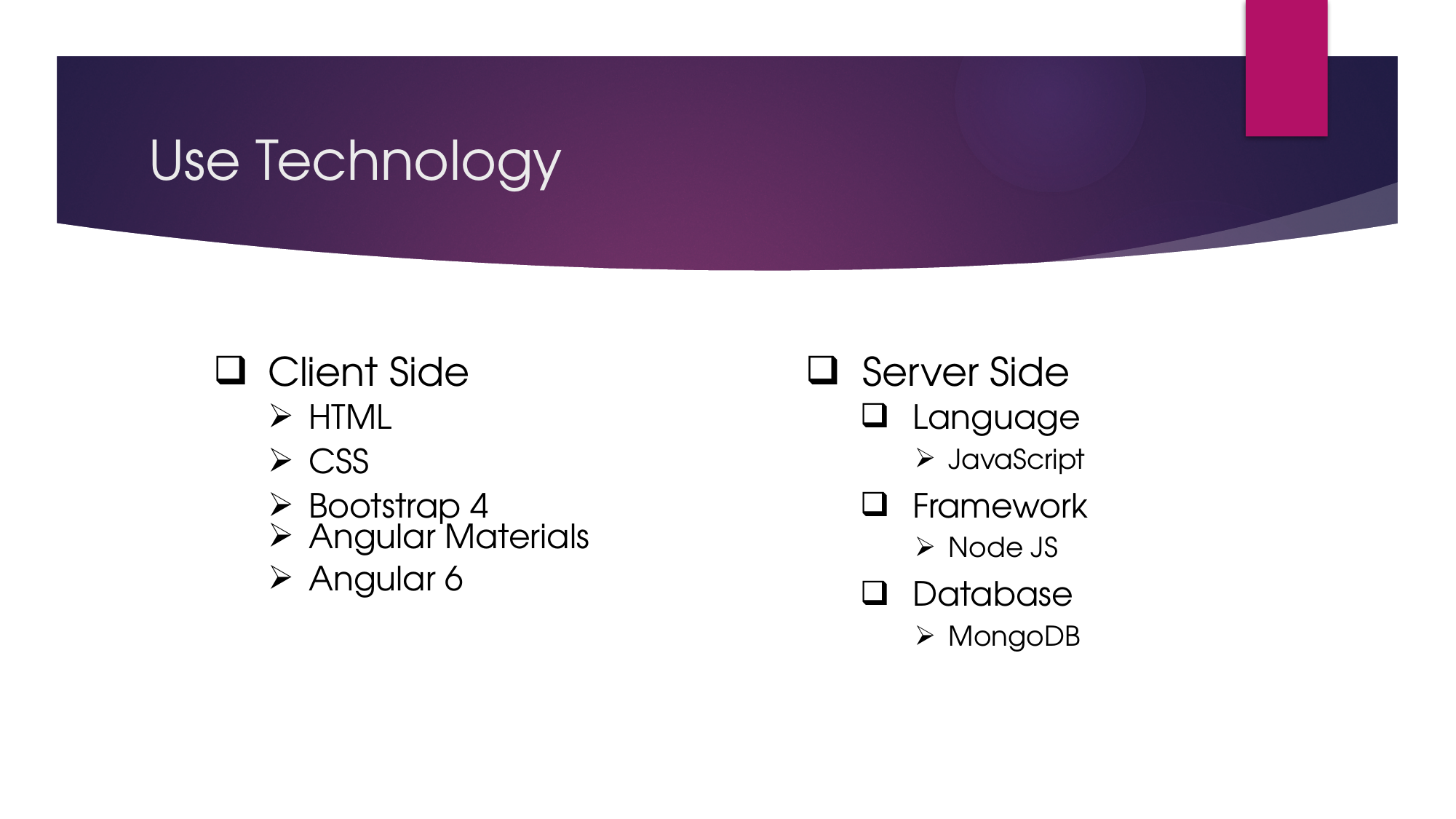

# Use Technology
| Client Side |
| --- |
| HTML |
| CSS |
| Bootstrap 4 Angular Materials |
| Angular 6 |
| Server Side |
| --- |
| Language |
| JavaScript |
| Framework |
| Node JS |
| Database |
| MongoDB |